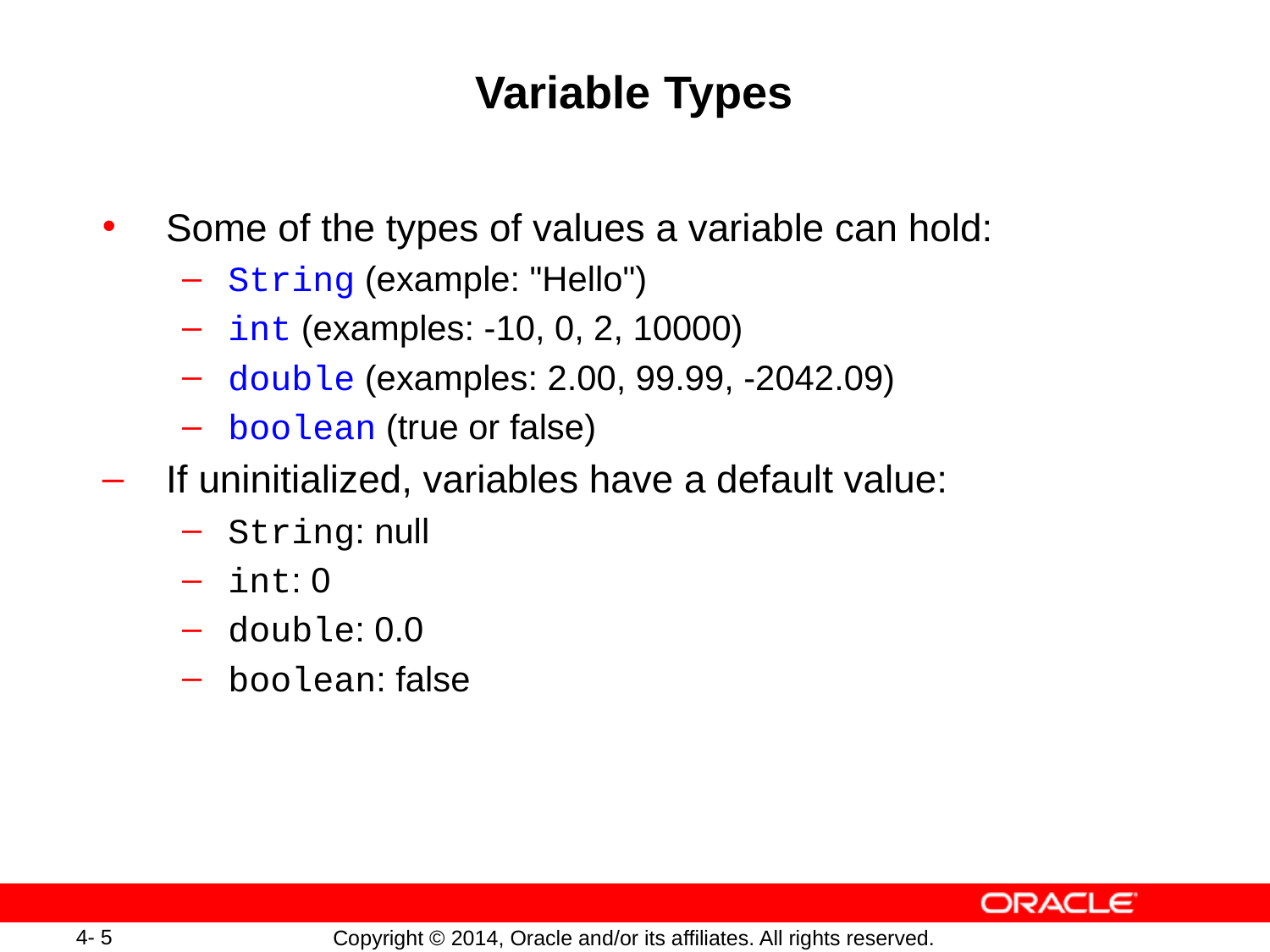

# Variable Types
Some of the types of values a variable can hold:
String (example: "Hello")
int (examples: -10, 0, 2, 10000)
double (examples: 2.00, 99.99, -2042.09)
boolean (true or false)
If uninitialized, variables have a default value:
String: null
int: 0
double: 0.0
boolean: false